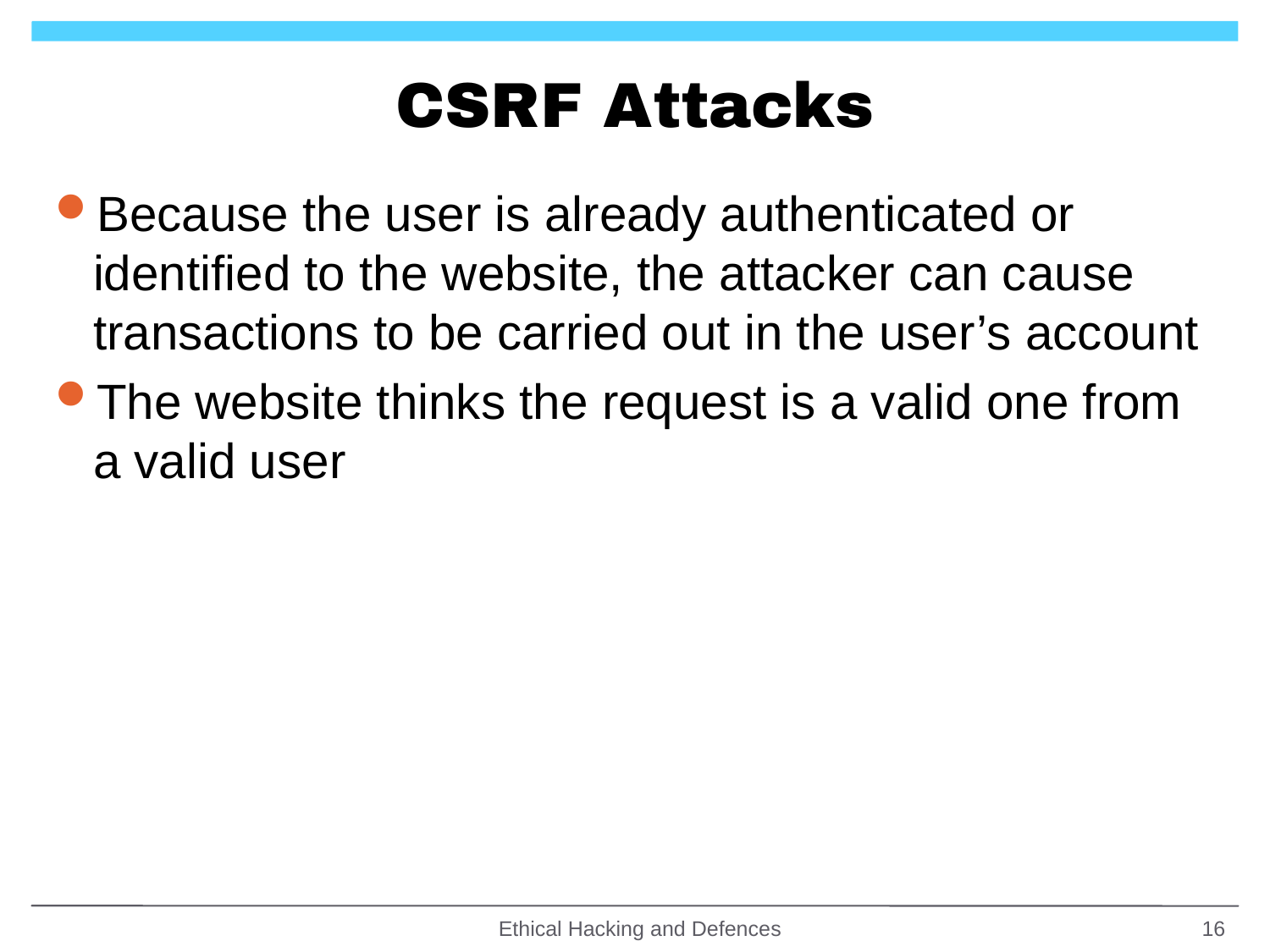

# CSRF Attacks
Because the user is already authenticated or identified to the website, the attacker can cause transactions to be carried out in the user’s account
The website thinks the request is a valid one from a valid user

Ethical Hacking and Defences
16